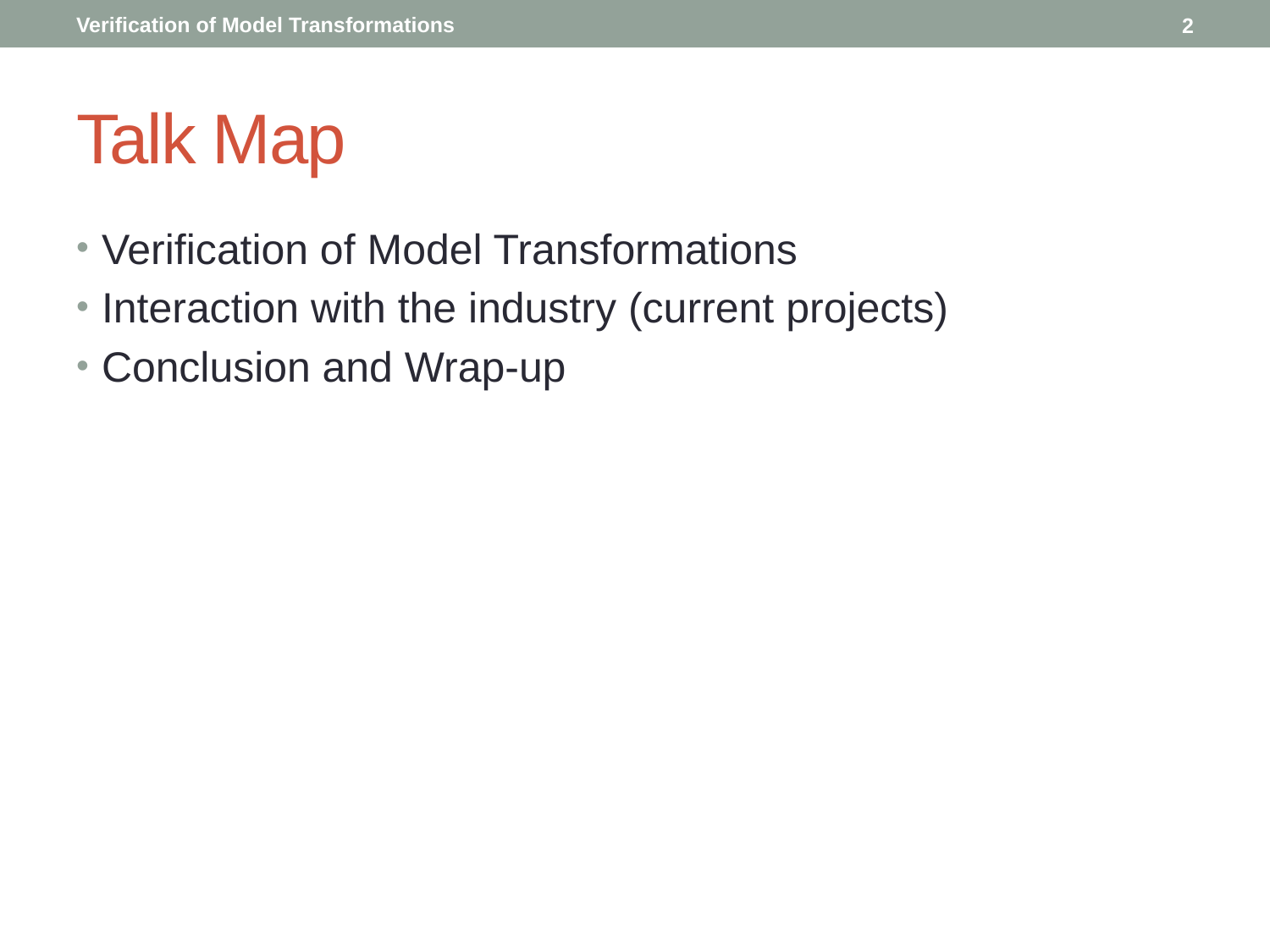

2
# Talk Map
Verification of Model Transformations
Interaction with the industry (current projects)
Conclusion and Wrap-up